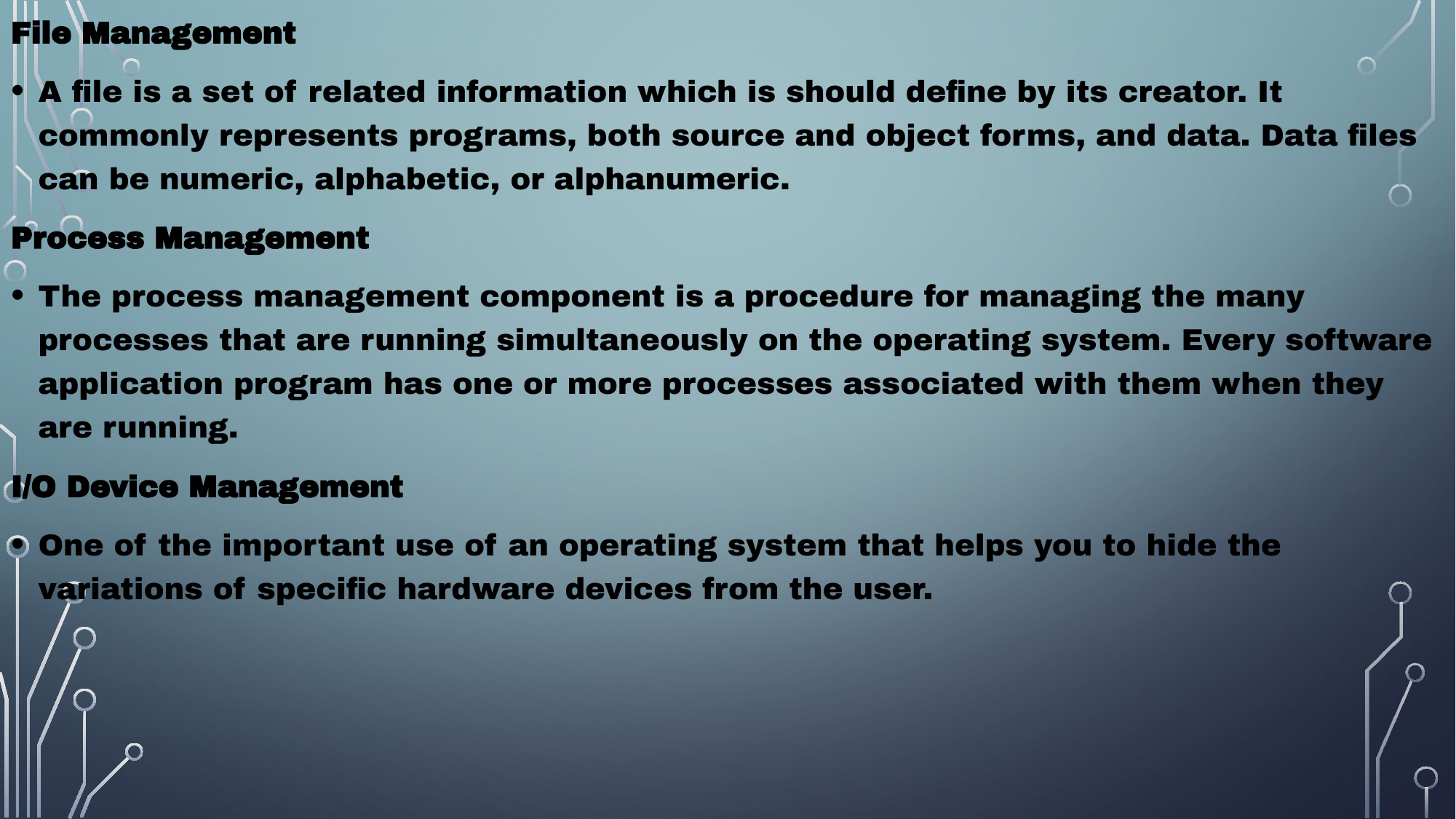

File Management
A file is a set of related information which is should define by its creator. It commonly represents programs, both source and object forms, and data. Data files can be numeric, alphabetic, or alphanumeric.
Process Management
The process management component is a procedure for managing the many processes that are running simultaneously on the operating system. Every software application program has one or more processes associated with them when they are running.
I/O Device Management
One of the important use of an operating system that helps you to hide the variations of specific hardware devices from the user.